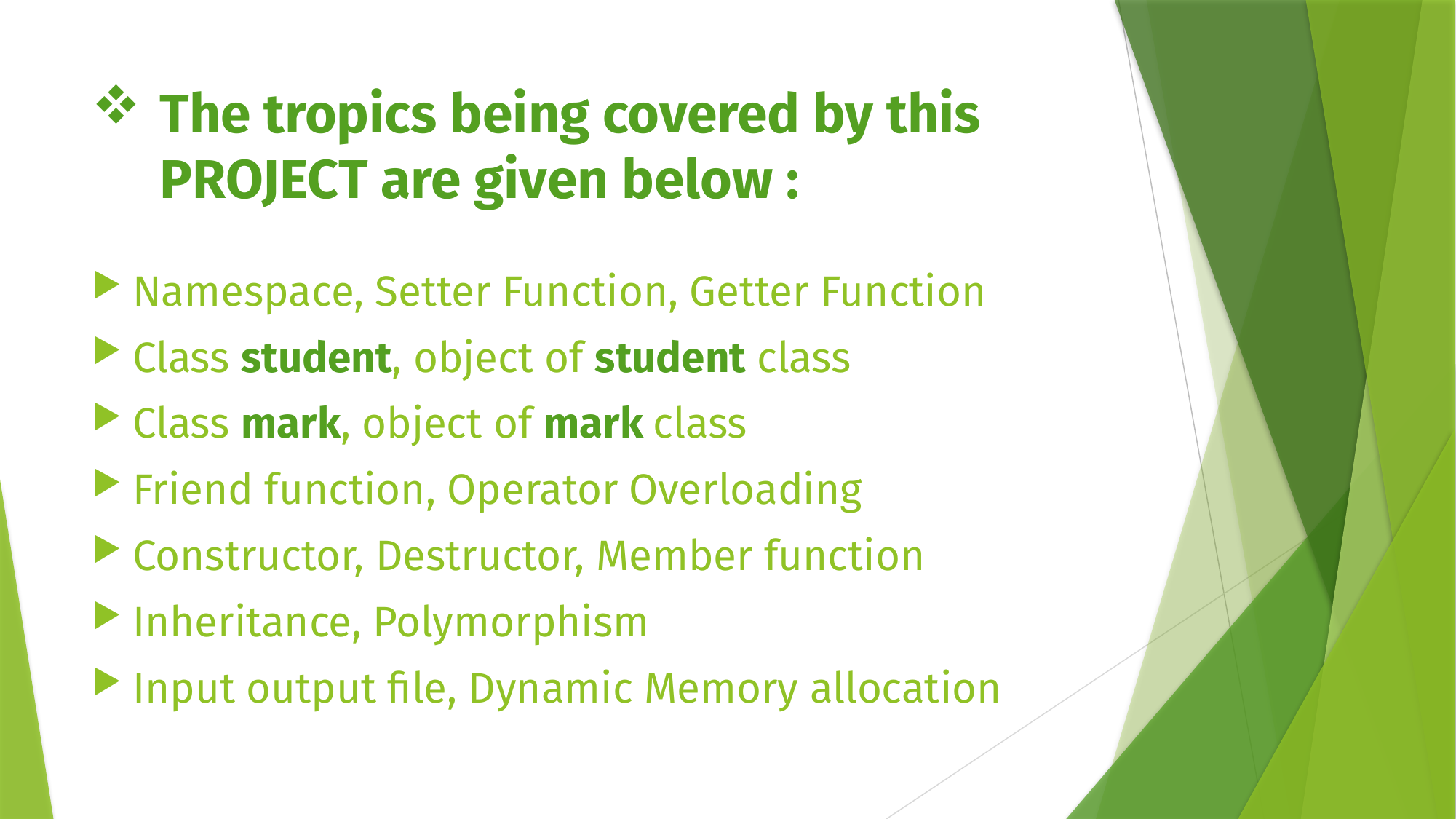

# The tropics being covered by this PROJECT are given below :
Namespace, Setter Function, Getter Function
Class student, object of student class
Class mark, object of mark class
Friend function, Operator Overloading
Constructor, Destructor, Member function
Inheritance, Polymorphism
Input output file, Dynamic Memory allocation